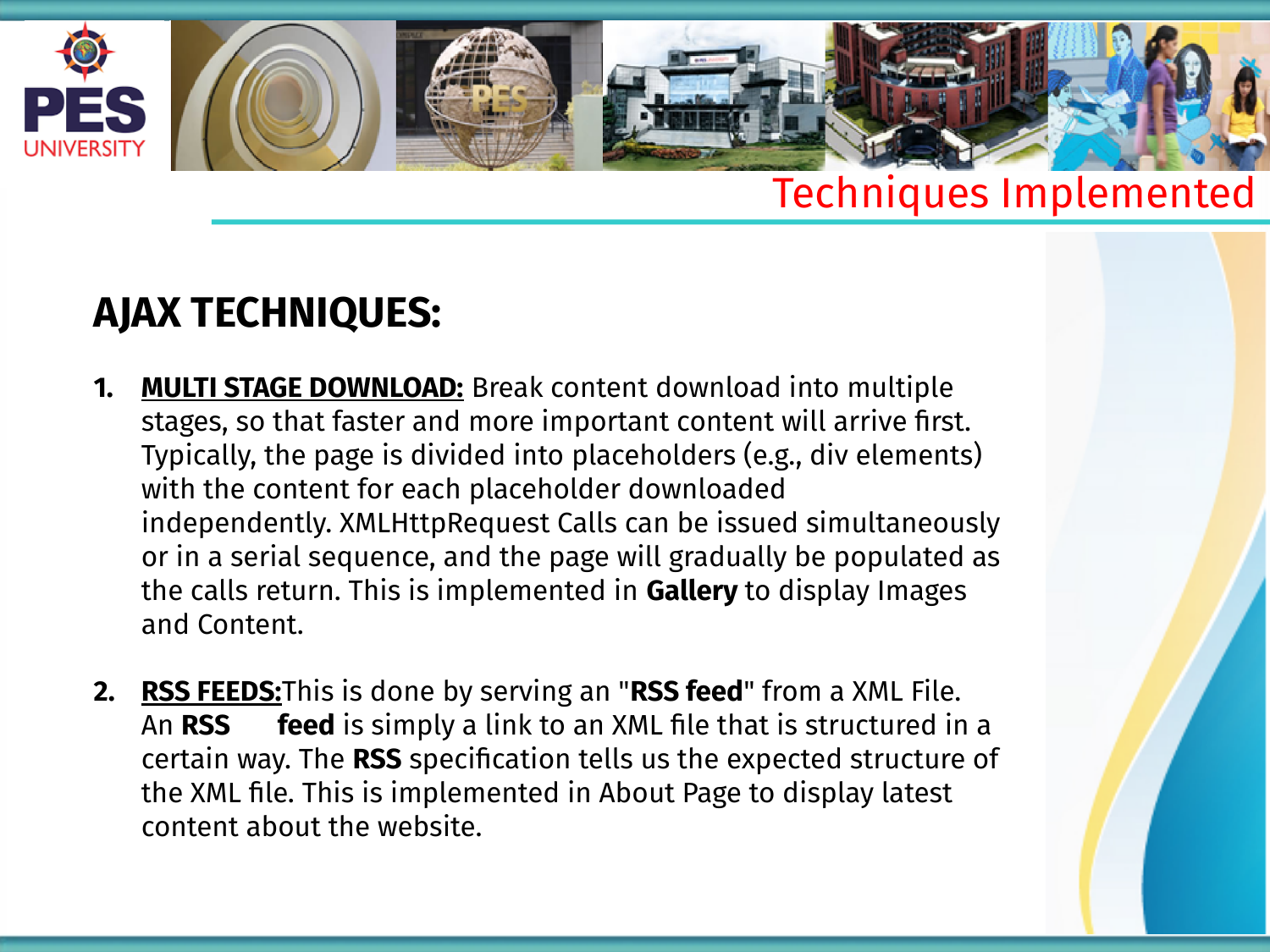

Techniques Implemented

AJAX TECHNIQUES:

MULTI STAGE DOWNLOAD: Break content download into multiple stages, so that faster and more important content will arrive first. Typically, the page is divided into placeholders (e.g., div elements) with the content for each placeholder downloaded independently. XMLHttpRequest Calls can be issued simultaneously or in a serial sequence, and the page will gradually be populated as the calls return. This is implemented in Gallery to display Images and Content.

RSS FEEDS:This is done by serving an "RSS feed" from a XML File. An RSS       feed is simply a link to an XML file that is structured in a certain way. The RSS specification tells us the expected structure of the XML file. This is implemented in About Page to display latest content about the website.